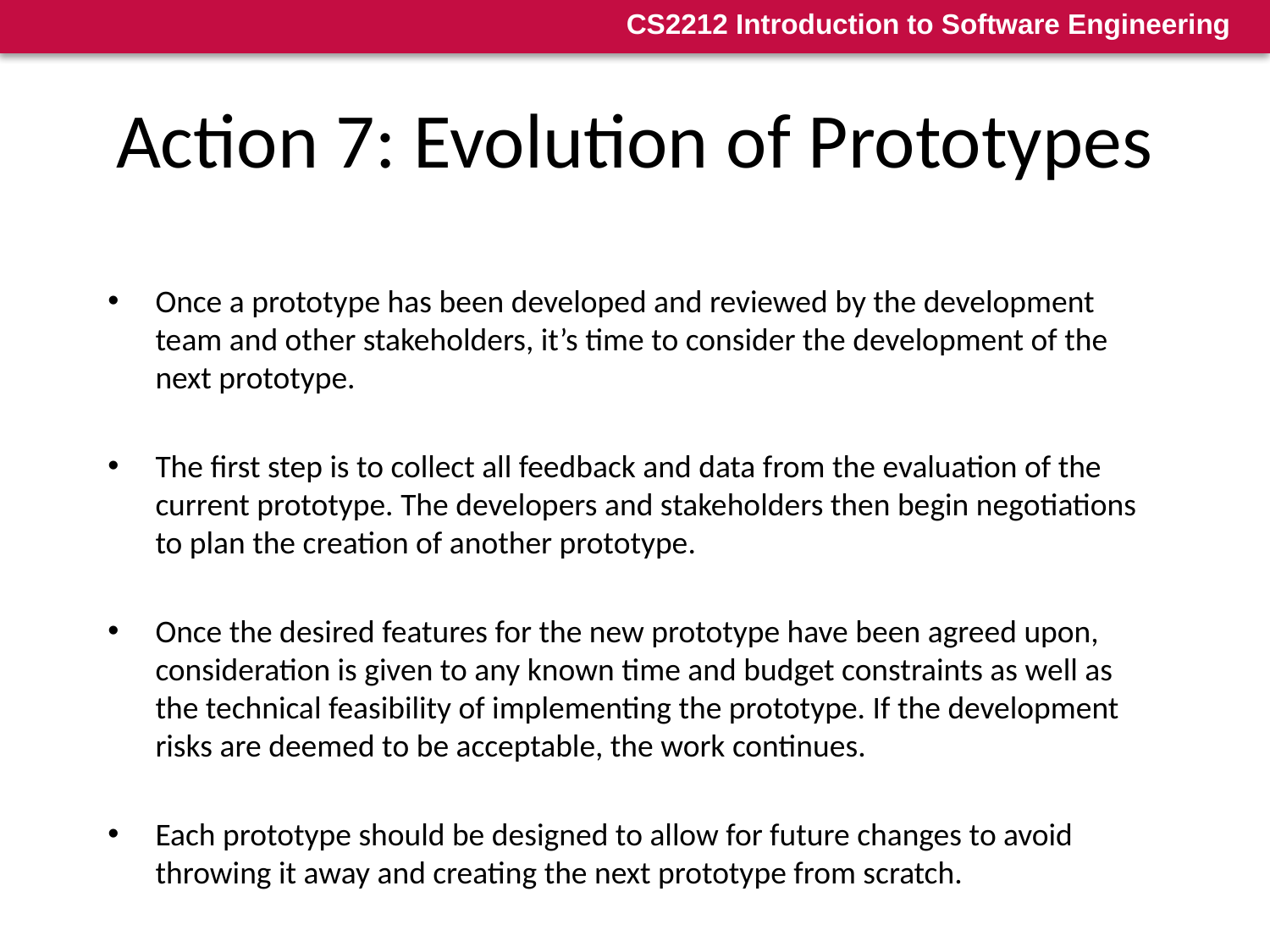

# Action 7: Evolution of Prototypes
Once a prototype has been developed and reviewed by the development team and other stakeholders, it’s time to consider the development of the next prototype.

The first step is to collect all feedback and data from the evaluation of the current prototype. The developers and stakeholders then begin negotiations to plan the creation of another prototype.

Once the desired features for the new prototype have been agreed upon, consideration is given to any known time and budget constraints as well as the technical feasibility of implementing the prototype. If the development risks are deemed to be acceptable, the work continues.

Each prototype should be designed to allow for future changes to avoid throwing it away and creating the next prototype from scratch.